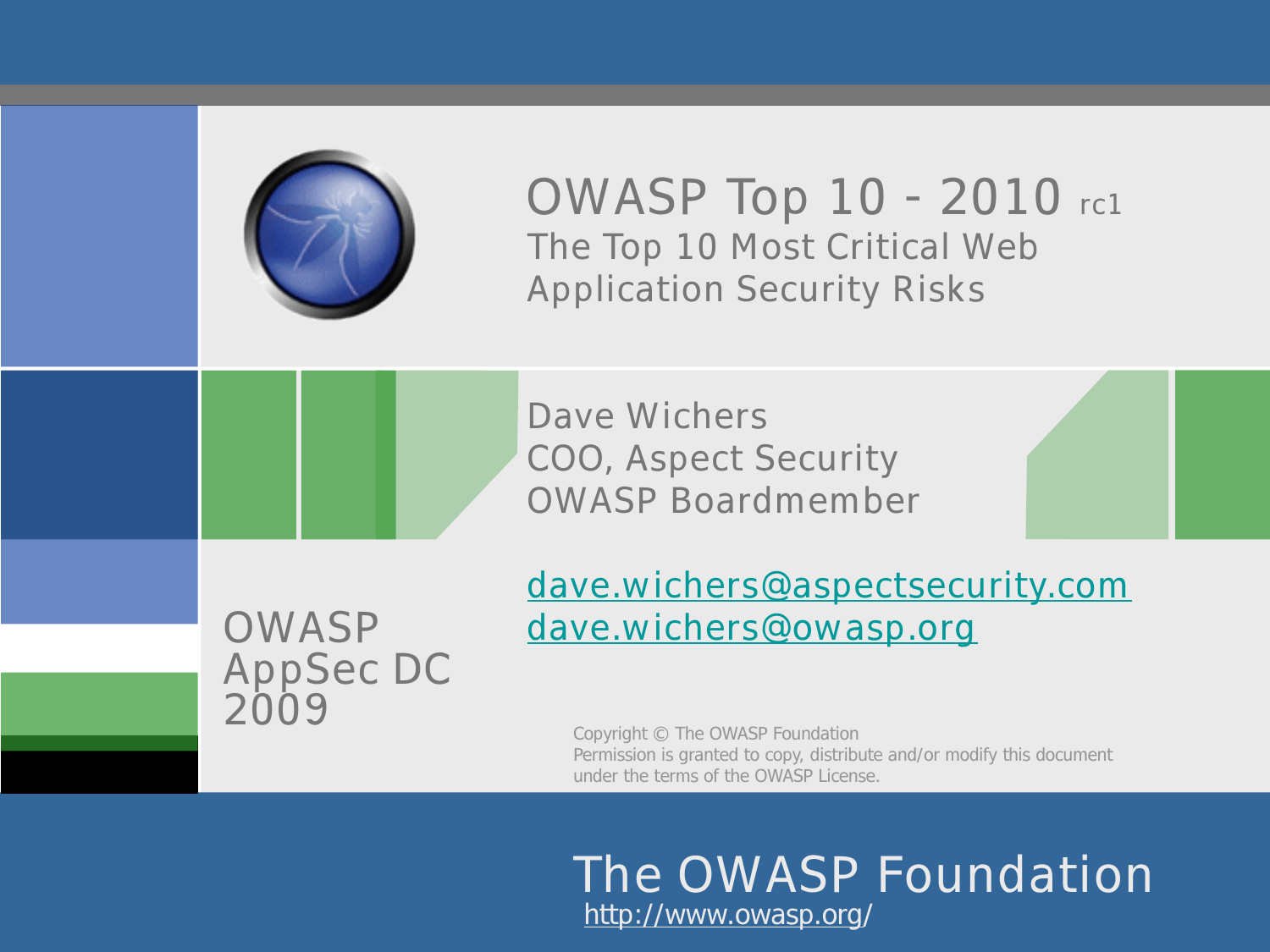

# OWASP Top 10 - 2010 rc1 The Top 10 Most Critical Web Application Security Risks Dave Wichers COO, Aspect Security OWASP Boardmember dave.wichers@aspectsecurity.com dave.wichers@owasp.org